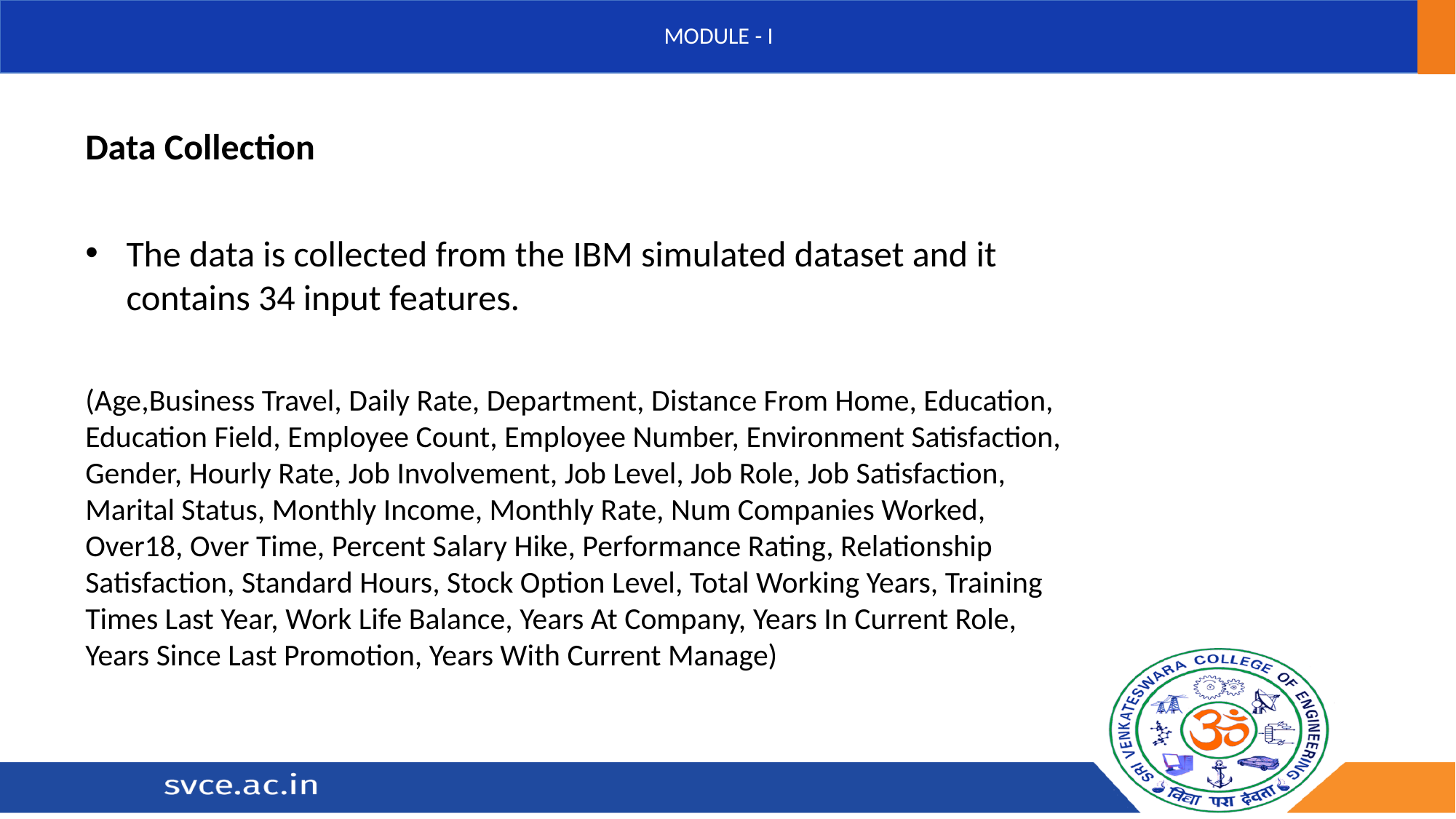

# MODULE - I
Data Collection

The data is collected from the IBM simulated dataset and it contains 34 input features.

(Age,Business Travel, Daily Rate, Department, Distance From Home, Education, Education Field, Employee Count, Employee Number, Environment Satisfaction, Gender, Hourly Rate, Job Involvement, Job Level, Job Role, Job Satisfaction, Marital Status, Monthly Income, Monthly Rate, Num Companies Worked, Over18, Over Time, Percent Salary Hike, Performance Rating, Relationship Satisfaction, Standard Hours, Stock Option Level, Total Working Years, Training Times Last Year, Work Life Balance, Years At Company, Years In Current Role, Years Since Last Promotion, Years With Current Manage)